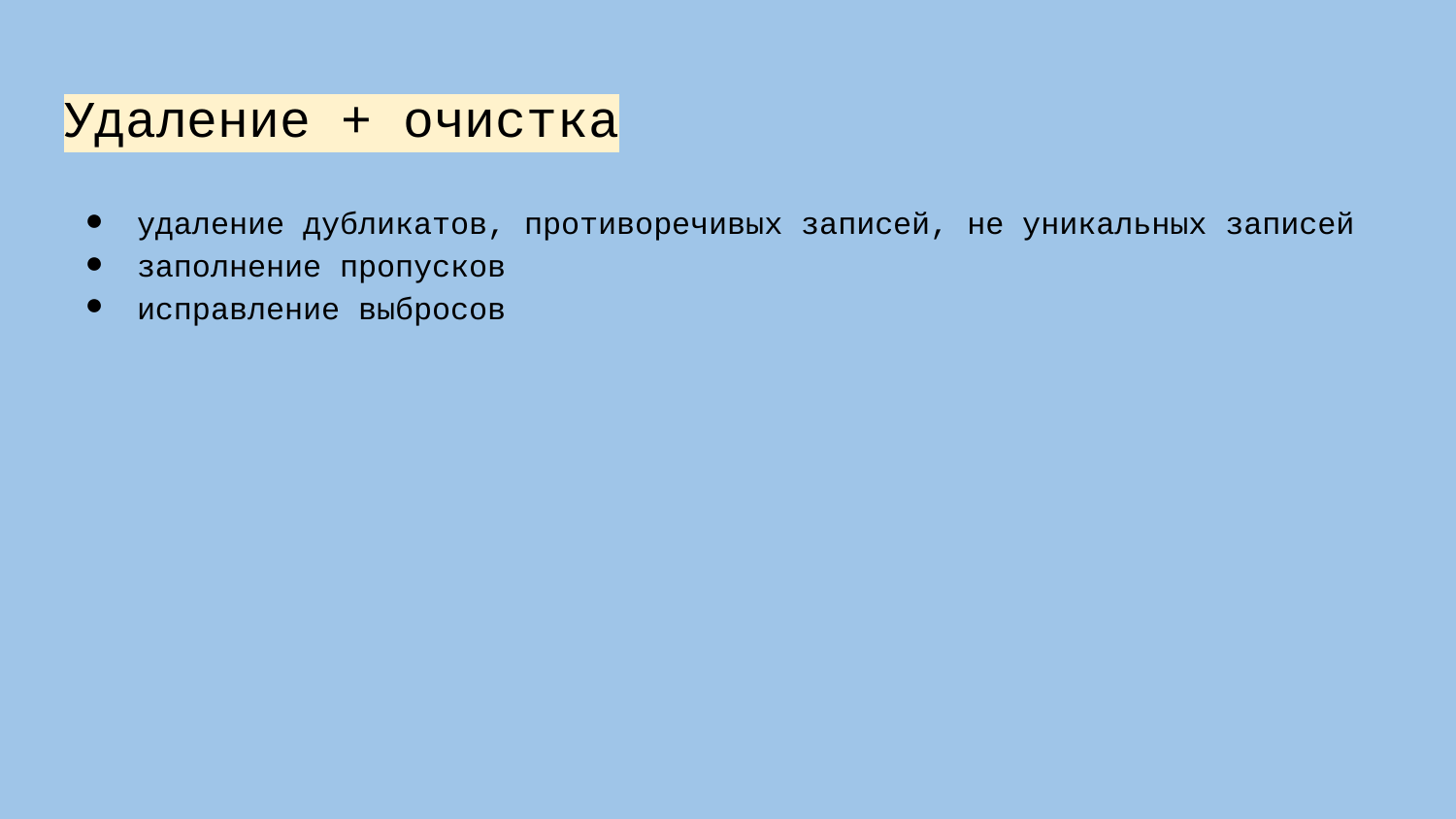

# Удаление + очистка
удаление дубликатов, противоречивых записей, не уникальных записей
заполнение пропусков
исправление выбросов